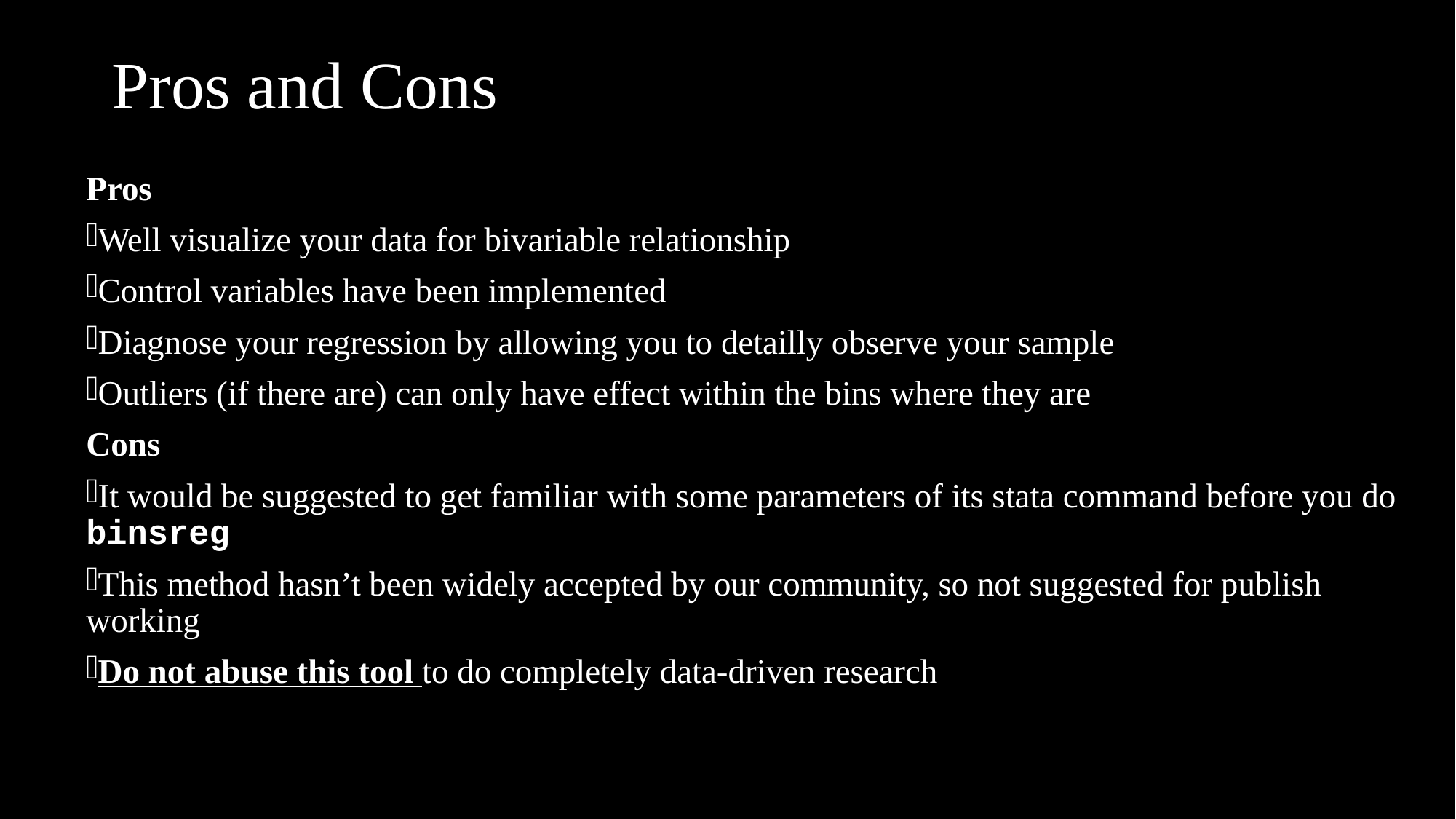

# Pros and Cons
Pros
Well visualize your data for bivariable relationship
Control variables have been implemented
Diagnose your regression by allowing you to detailly observe your sample
Outliers (if there are) can only have effect within the bins where they are
Cons
It would be suggested to get familiar with some parameters of its stata command before you do binsreg
This method hasn’t been widely accepted by our community, so not suggested for publish working
Do not abuse this tool to do completely data-driven research